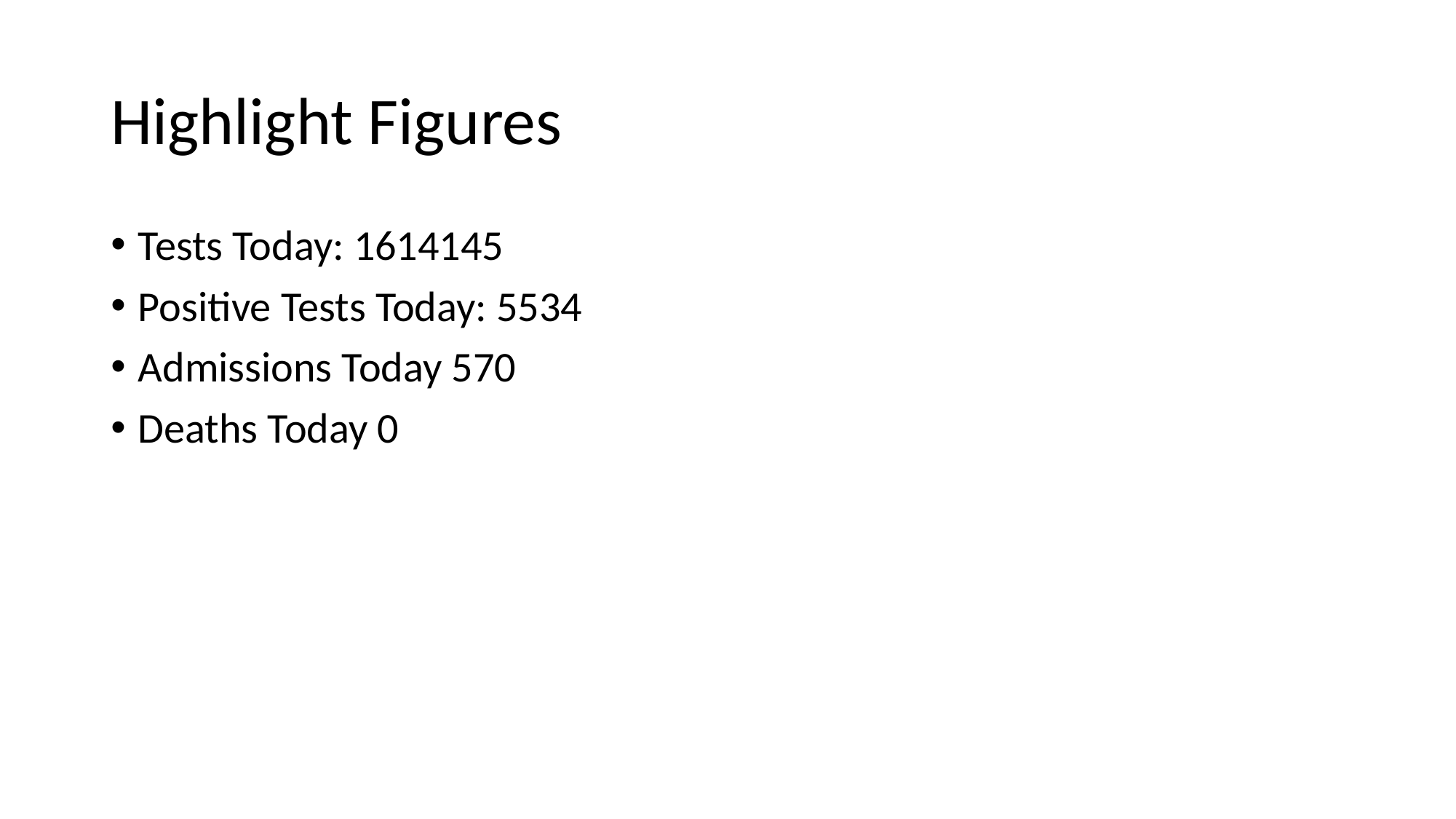

# Highlight Figures
Tests Today: 1614145
Positive Tests Today: 5534
Admissions Today 570
Deaths Today 0